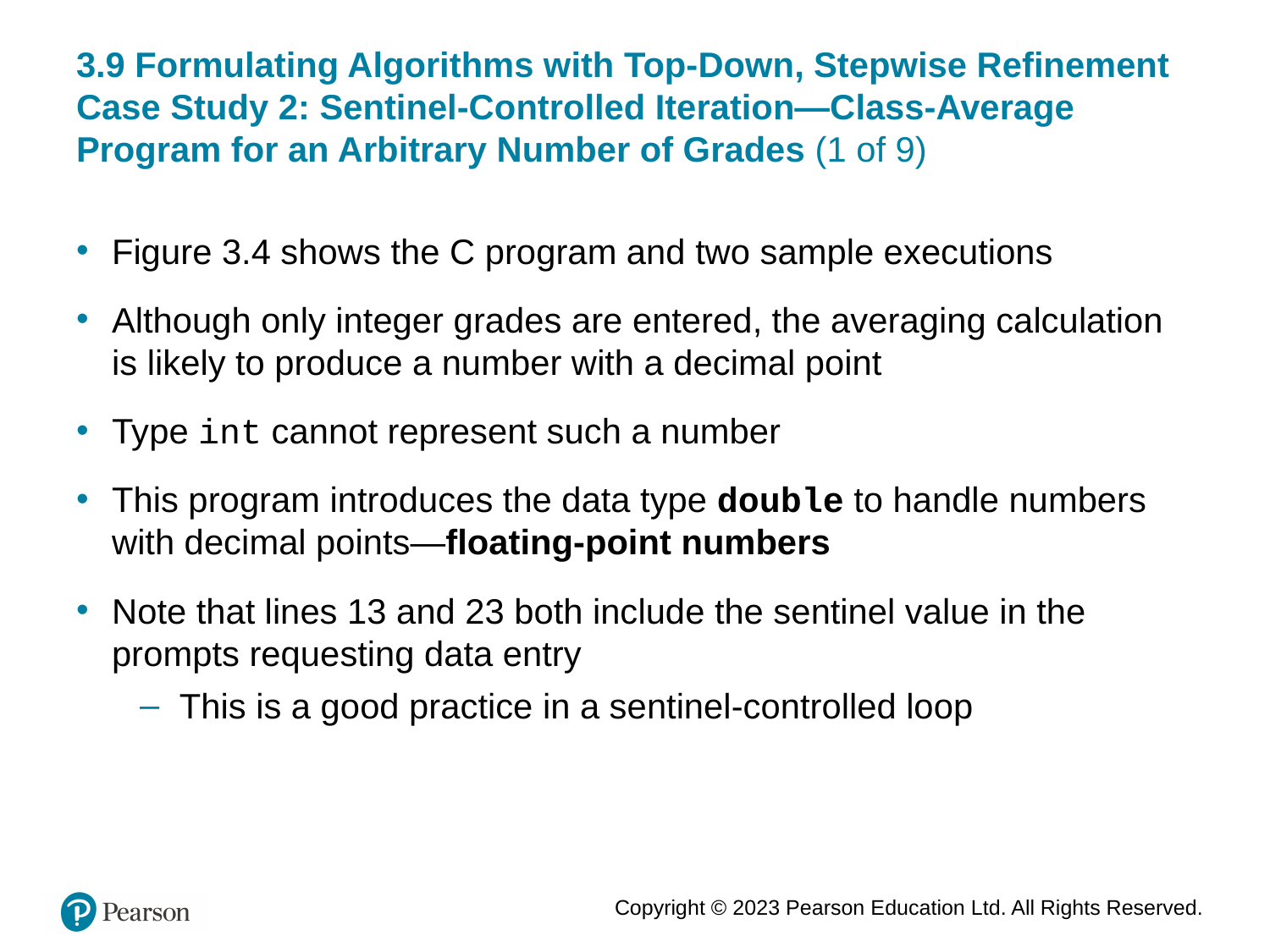

# 3.9 Formulating Algorithms with Top-Down, Stepwise Refinement Case Study 2: Sentinel-Controlled Iteration—Class-Average Program for an Arbitrary Number of Grades (1 of 9)
Figure 3.4 shows the C program and two sample executions
Although only integer grades are entered, the averaging calculation is likely to produce a number with a decimal point
Type int cannot represent such a number
This program introduces the data type double to handle numbers with decimal points—floating-point numbers
Note that lines 13 and 23 both include the sentinel value in the prompts requesting data entry
This is a good practice in a sentinel-controlled loop